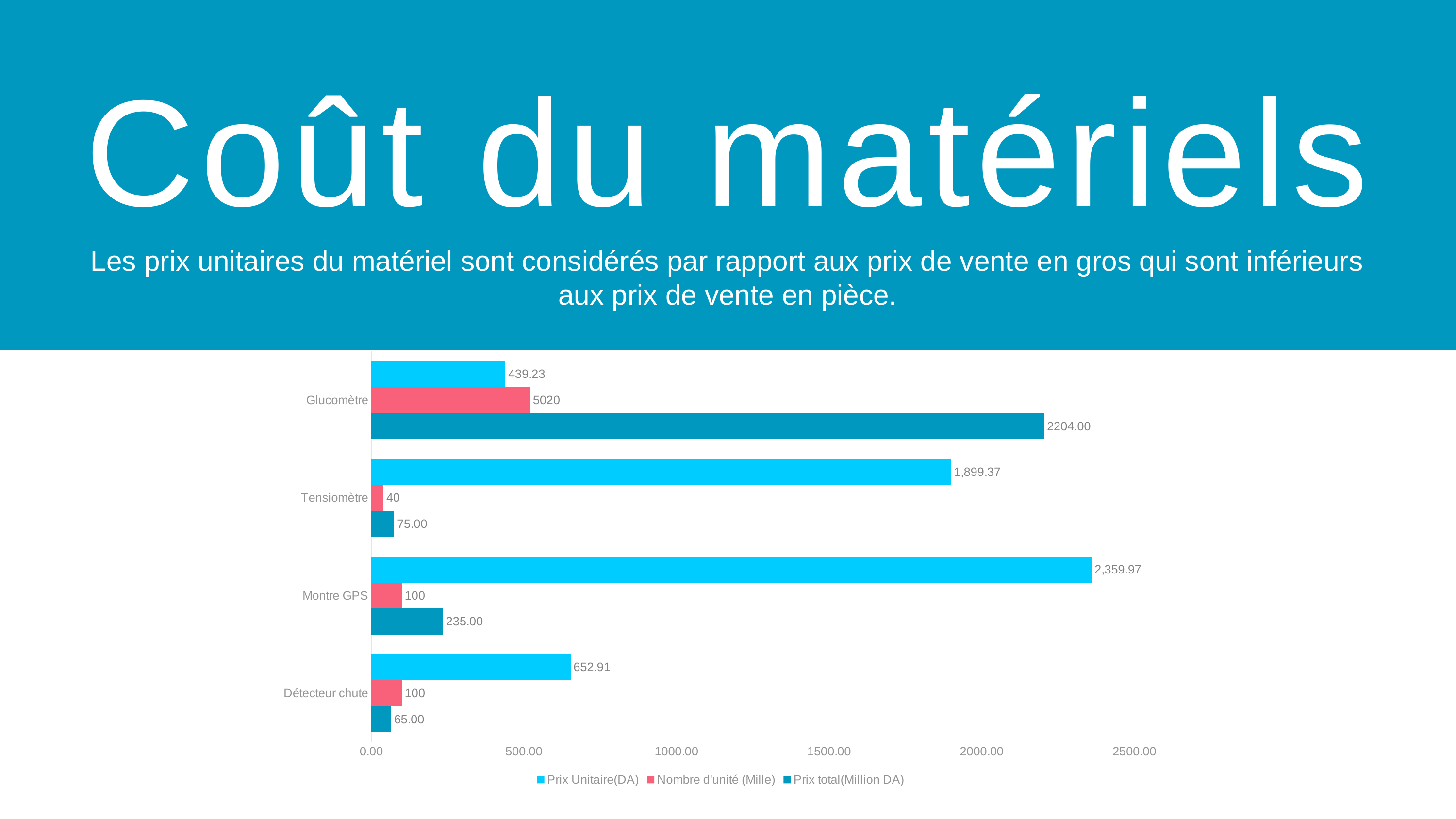

Coût du matériels
Les prix unitaires du matériel sont considérés par rapport aux prix de vente en gros qui sont inférieurs aux prix de vente en pièce.

### Chart

| Category | Prix total(Million DA) | Nombre d'unité (Mille) | Prix Unitaire(DA) |
|---|---|---|---|
| Détecteur chute | 65.0 | 100.0 | 652.91 |
| Montre GPS | 235.0 | 100.0 | 2359.97 |
| Tensiomètre | 75.0 | 40.0 | 1899.37 |
| Glucomètre | 2204.0 | 520.0 | 439.23 |